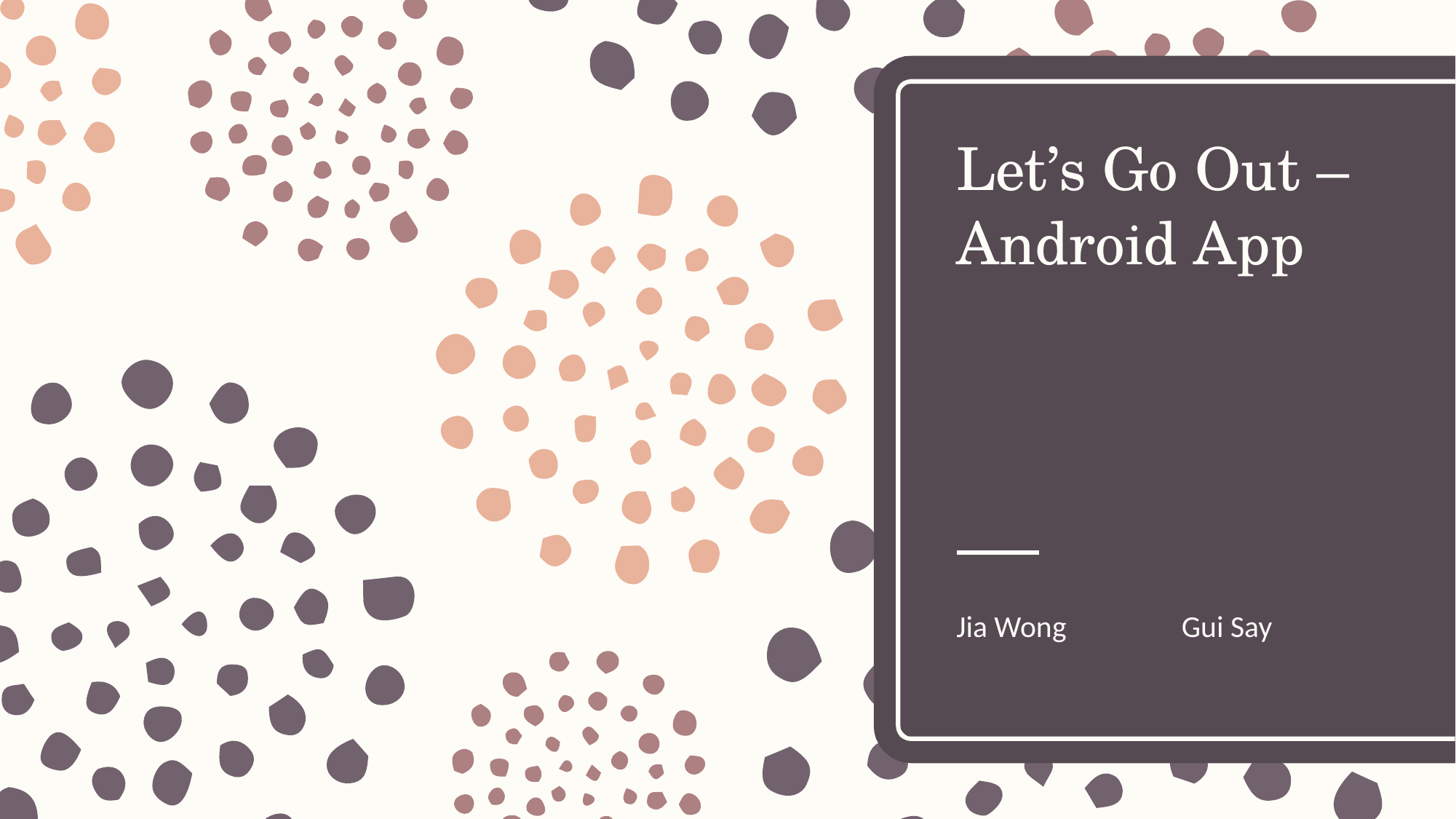

# Let’s Go Out – Android App
Jia Wong	 Gui Say